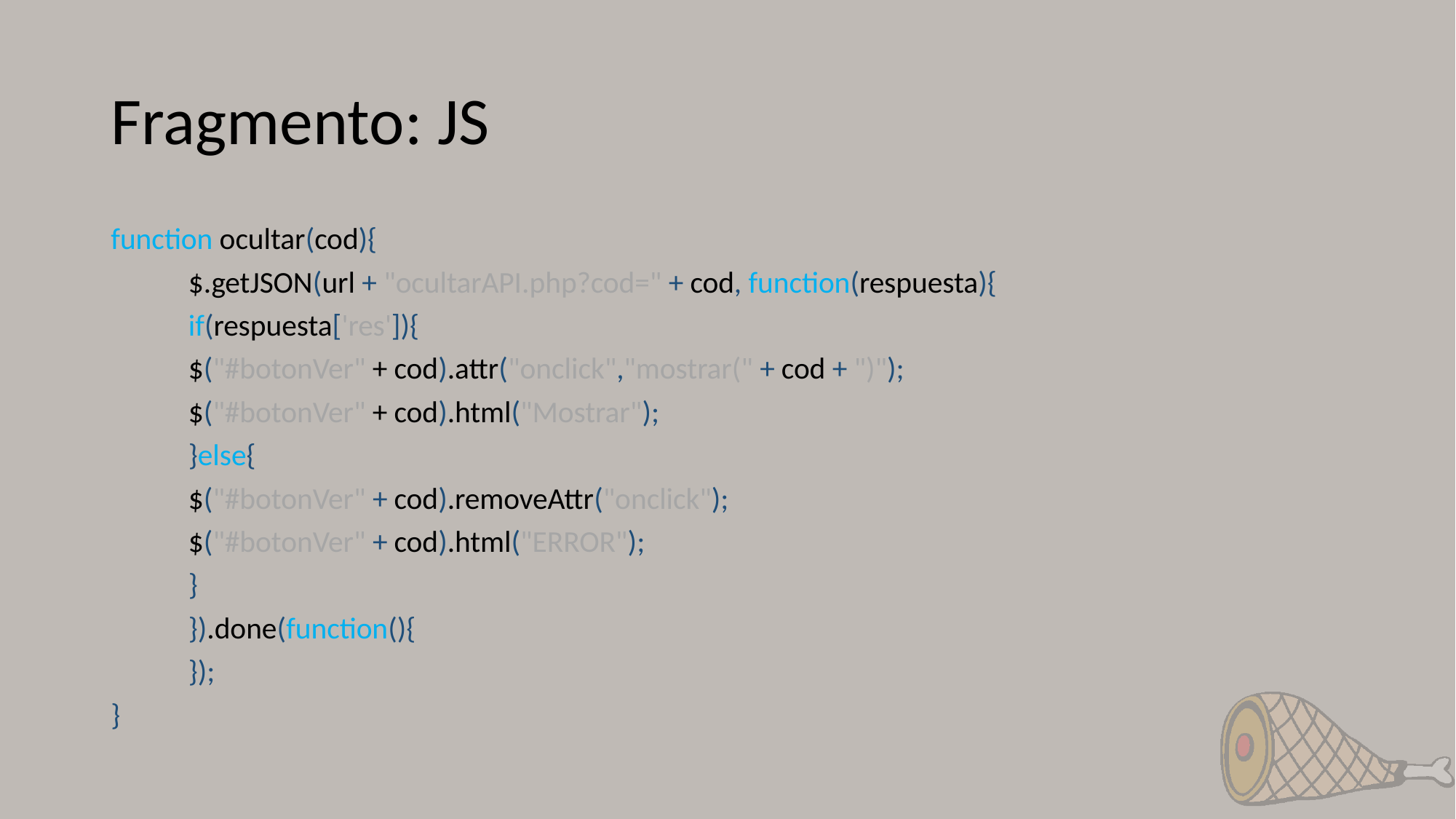

# Fragmento: JS
function ocultar(cod){
	$.getJSON(url + "ocultarAPI.php?cod=" + cod, function(respuesta){
		if(respuesta['res']){
			$("#botonVer" + cod).attr("onclick","mostrar(" + cod + ")");
			$("#botonVer" + cod).html("Mostrar");
		}else{
			$("#botonVer" + cod).removeAttr("onclick");
			$("#botonVer" + cod).html("ERROR");
		}
	}).done(function(){
	});
}